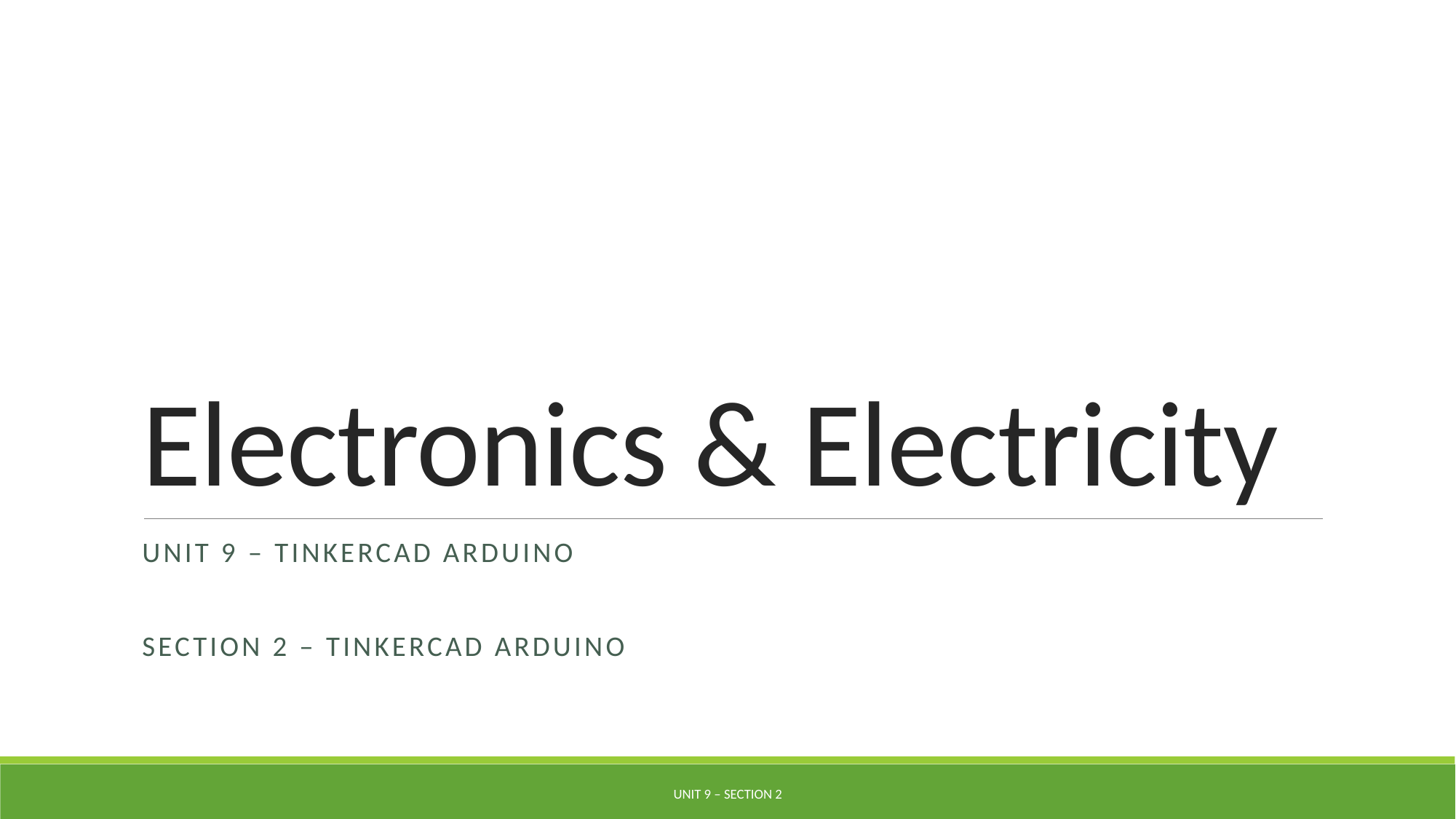

# Electronics & Electricity
Unit 9 – TinkerCAD Arduino

Section 2 – TinkerCAD Arduino
Unit 9 – Section 2